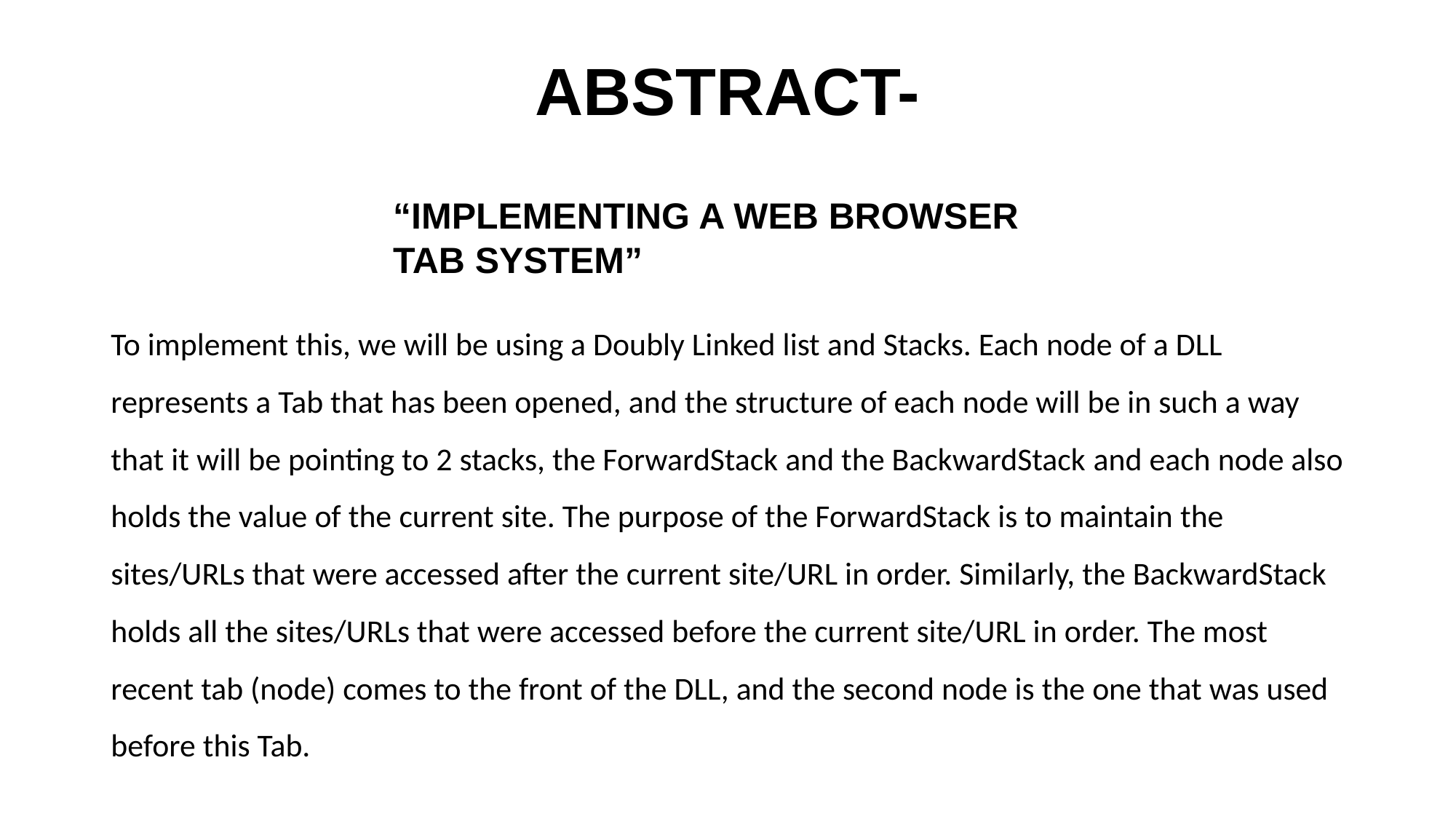

# ABSTRACT-
“IMPLEMENTING A WEB BROWSER TAB SYSTEM”
To implement this, we will be using a Doubly Linked list and Stacks. Each node of a DLL represents a Tab that has been opened, and the structure of each node will be in such a way that it will be pointing to 2 stacks, the ForwardStack and the BackwardStack and each node also holds the value of the current site. The purpose of the ForwardStack is to maintain the sites/URLs that were accessed after the current site/URL in order. Similarly, the BackwardStack holds all the sites/URLs that were accessed before the current site/URL in order. The most recent tab (node) comes to the front of the DLL, and the second node is the one that was used before this Tab.